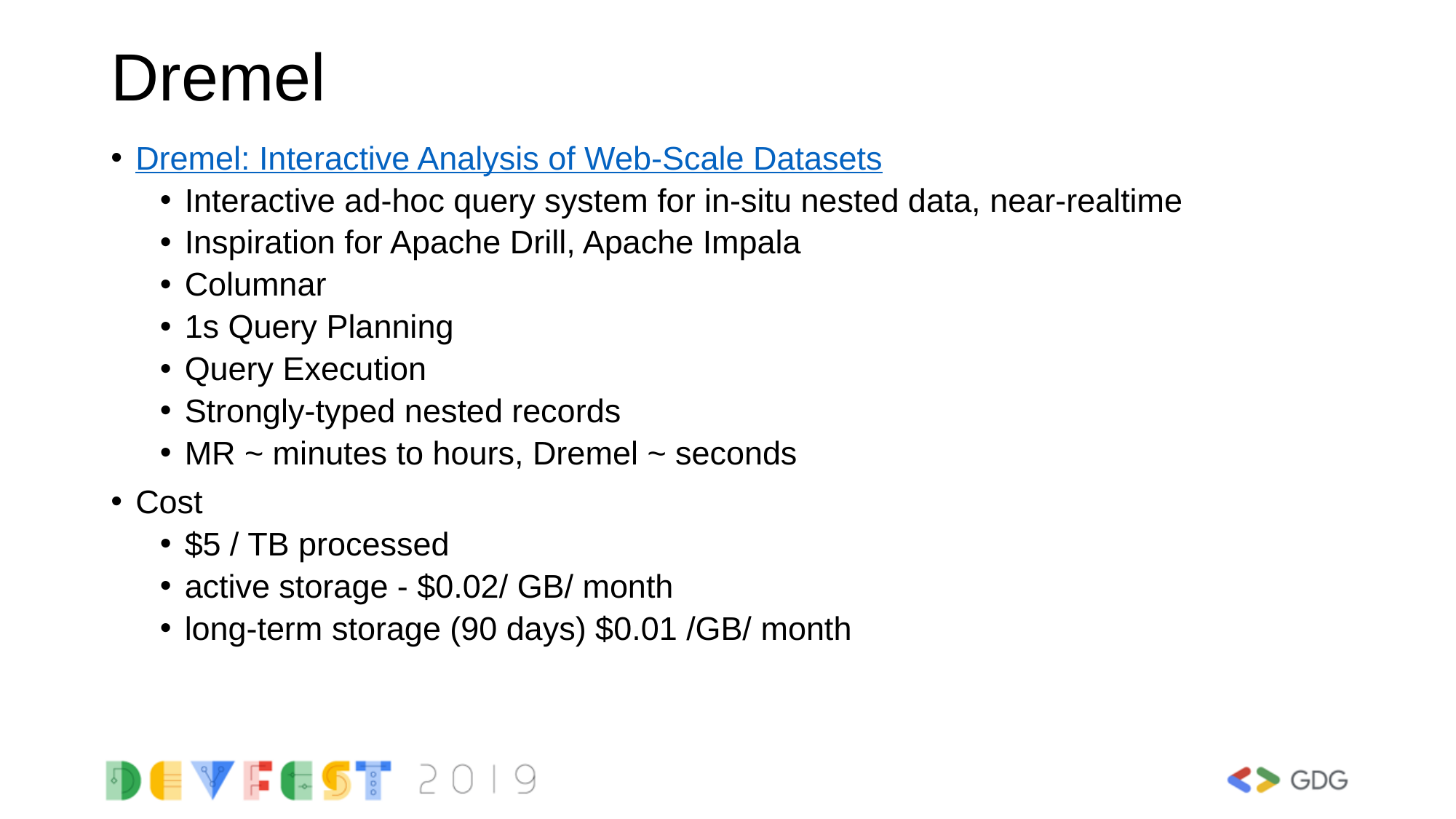

# Dremel
Dremel: Interactive Analysis of Web-Scale Datasets
Interactive ad-hoc query system for in-situ nested data, near-realtime
Inspiration for Apache Drill, Apache Impala
Columnar
1s Query Planning
Query Execution
Strongly-typed nested records
MR ~ minutes to hours, Dremel ~ seconds
Cost
$5 / TB processed
active storage - $0.02/ GB/ month
long-term storage (90 days) $0.01 /GB/ month